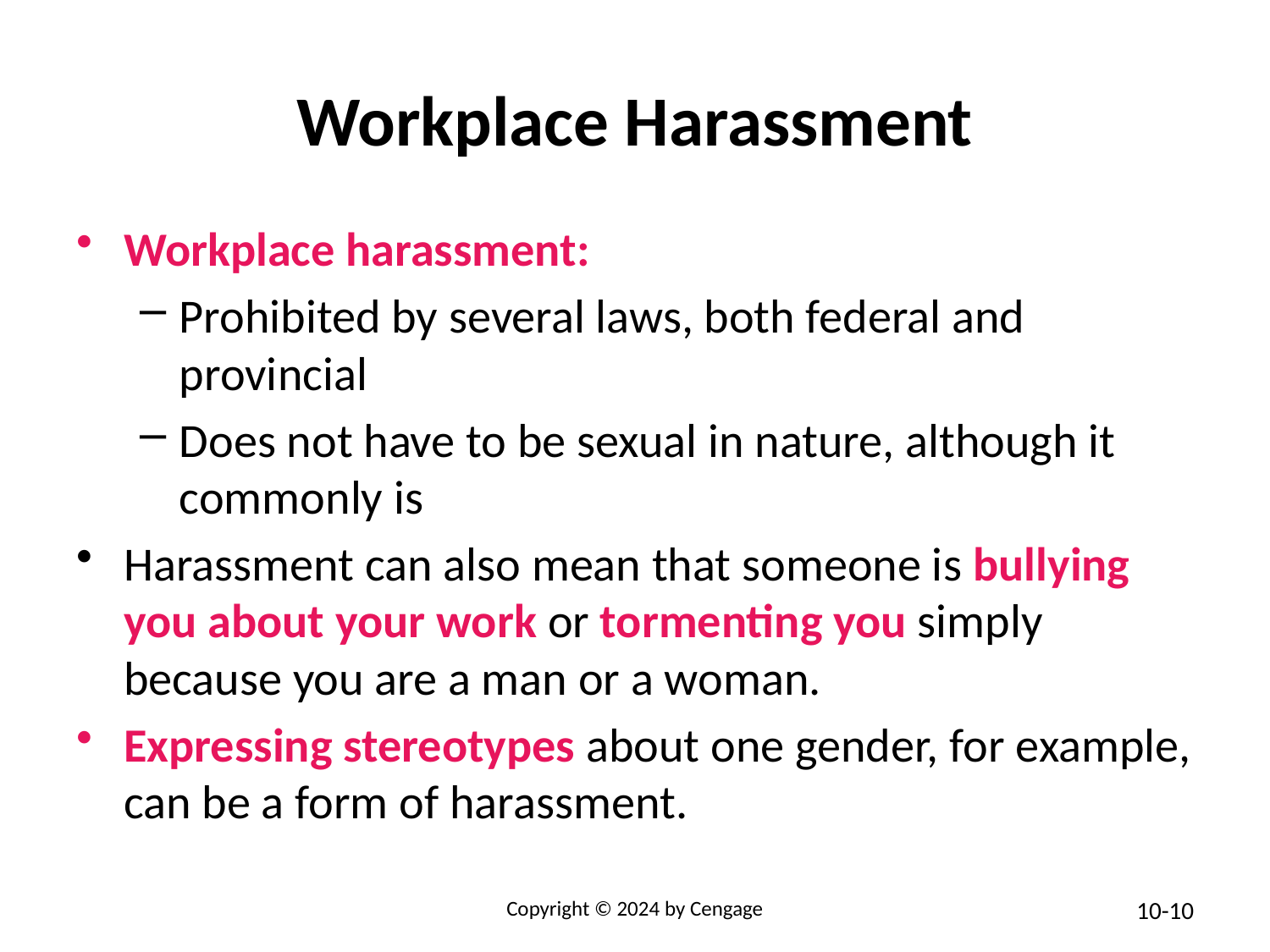

# Workplace Harassment
Workplace harassment:
Prohibited by several laws, both federal and provincial
Does not have to be sexual in nature, although it commonly is
Harassment can also mean that someone is bullying you about your work or tormenting you simply because you are a man or a woman.
Expressing stereotypes about one gender, for example, can be a form of harassment.
Copyright © 2024 by Cengage
10-10